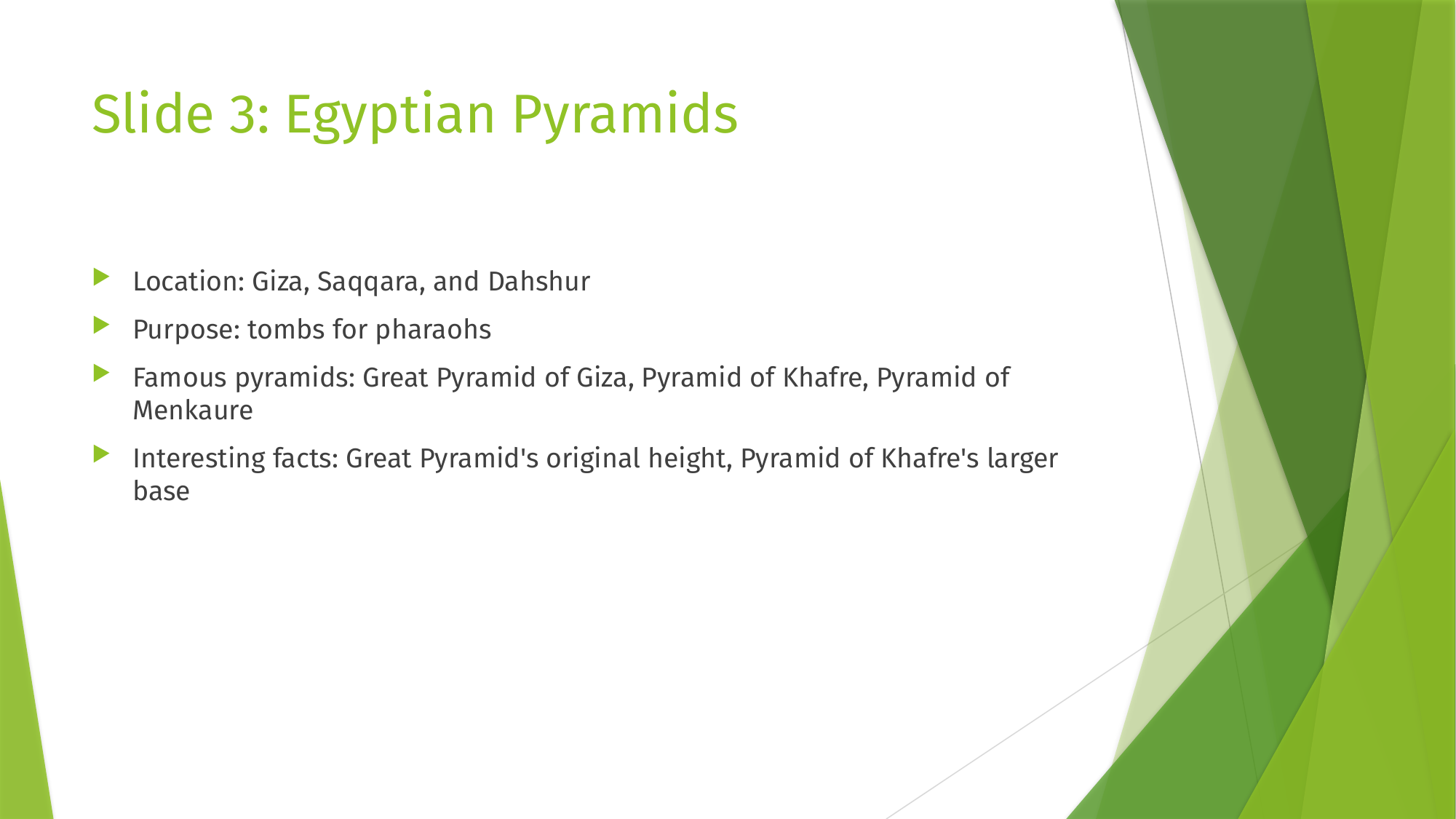

# Slide 3: Egyptian Pyramids
Location: Giza, Saqqara, and Dahshur
Purpose: tombs for pharaohs
Famous pyramids: Great Pyramid of Giza, Pyramid of Khafre, Pyramid of Menkaure
Interesting facts: Great Pyramid's original height, Pyramid of Khafre's larger base